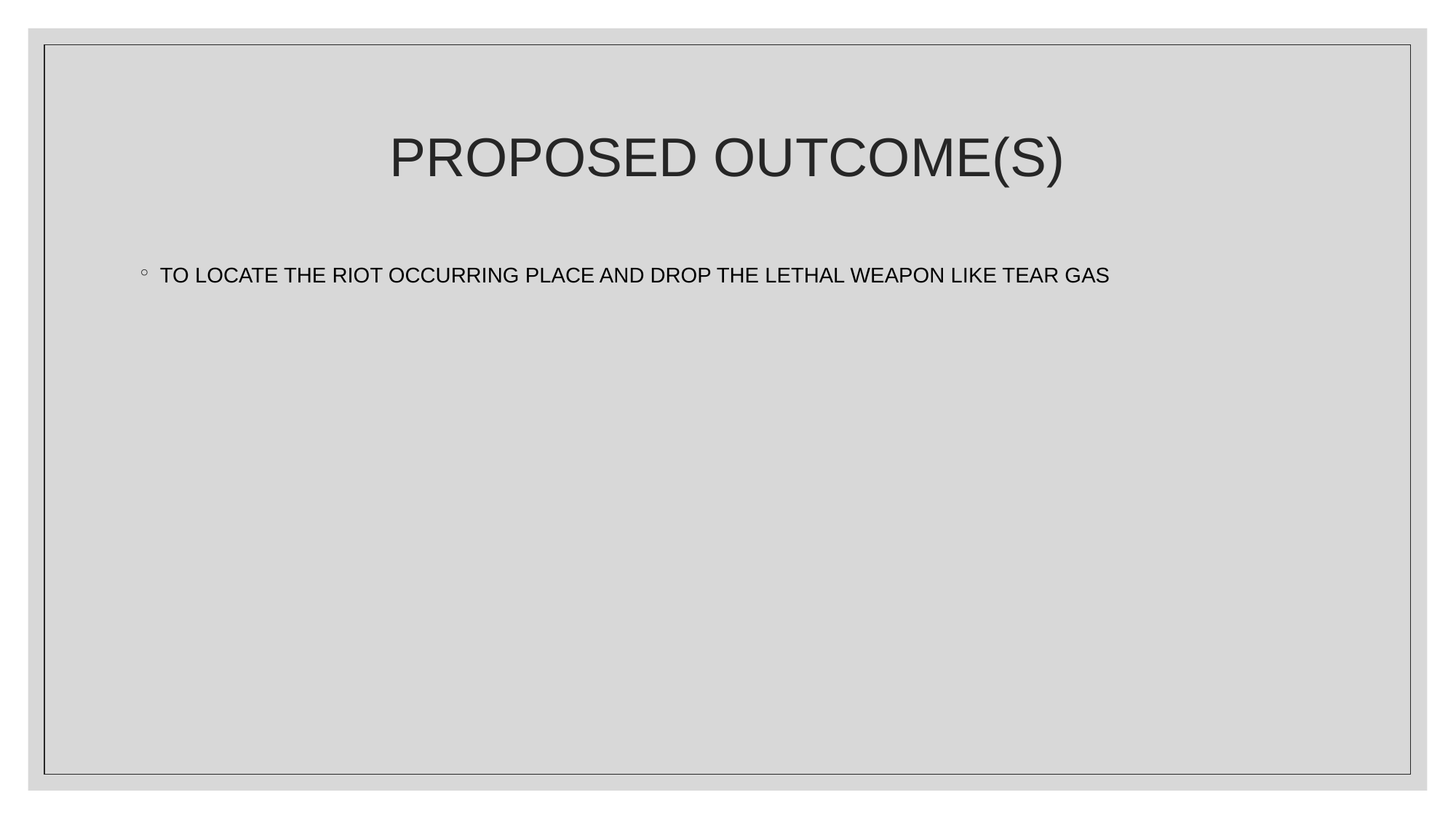

# PROPOSED OUTCOME(S)
TO LOCATE THE RIOT OCCURRING PLACE AND DROP THE LETHAL WEAPON LIKE TEAR GAS